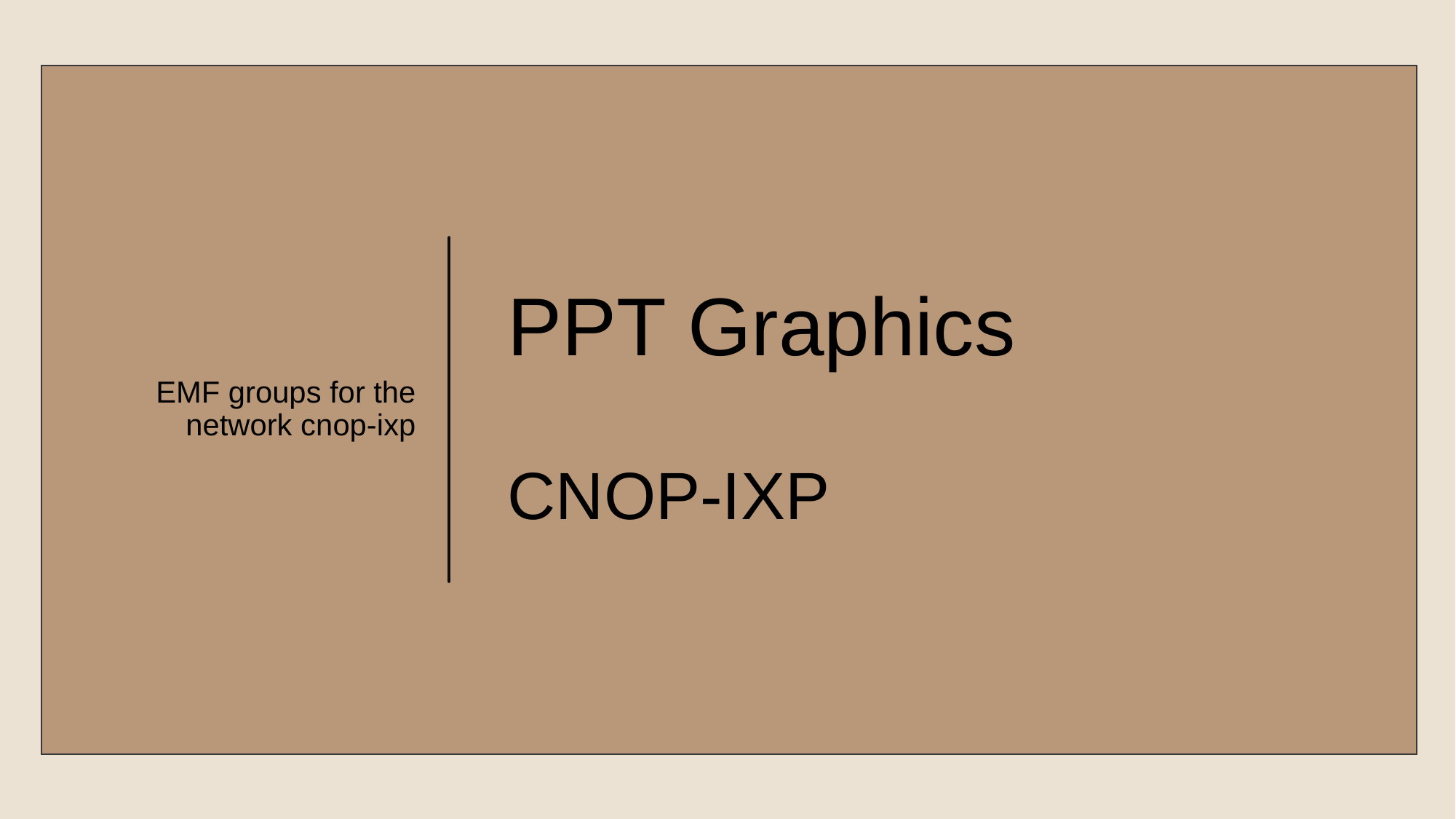

EMF groups for the network cnop-ixp
# PPT Graphics CNOP-IXP